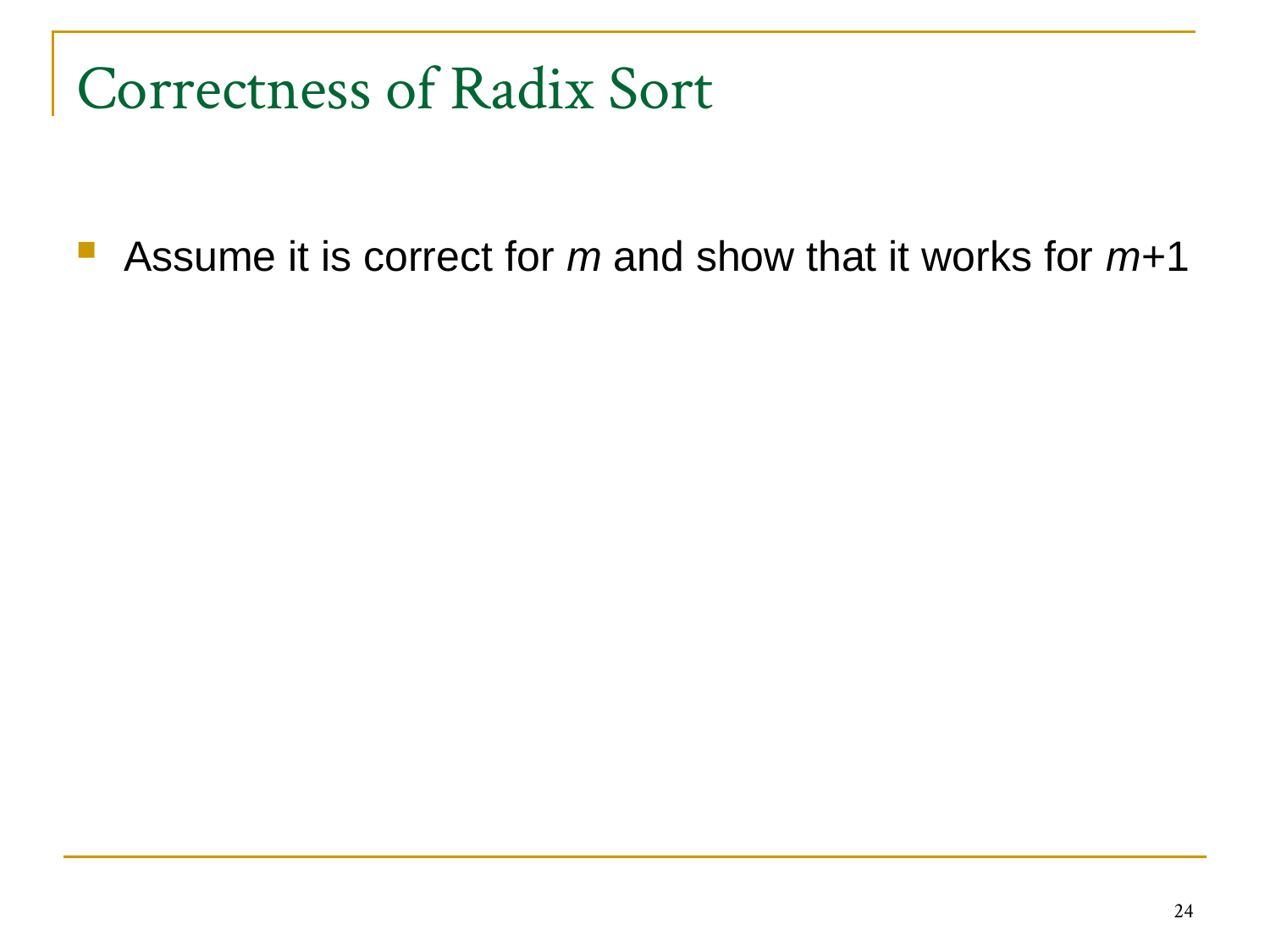

# Correctness of Radix Sort
Assume it is correct for m and show that it works for m+1

24